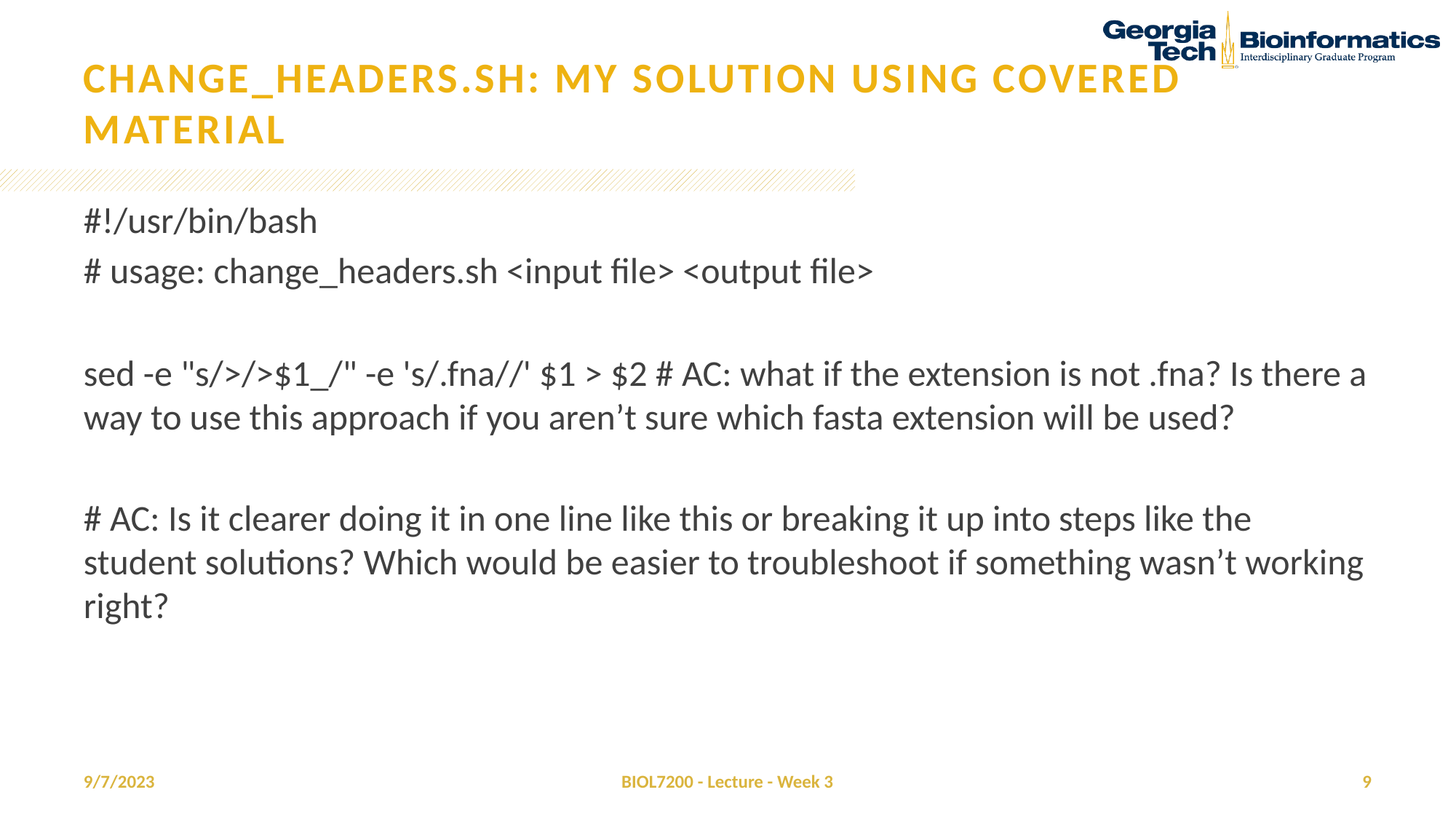

# Change_headers.sh: my solution using covered material
#!/usr/bin/bash
# usage: change_headers.sh <input file> <output file>

sed -e "s/>/>$1_/" -e 's/.fna//' $1 > $2 # AC: what if the extension is not .fna? Is there a way to use this approach if you aren’t sure which fasta extension will be used?

# AC: Is it clearer doing it in one line like this or breaking it up into steps like the student solutions? Which would be easier to troubleshoot if something wasn’t working right?
9/7/2023
BIOL7200 - Lecture - Week 3
9